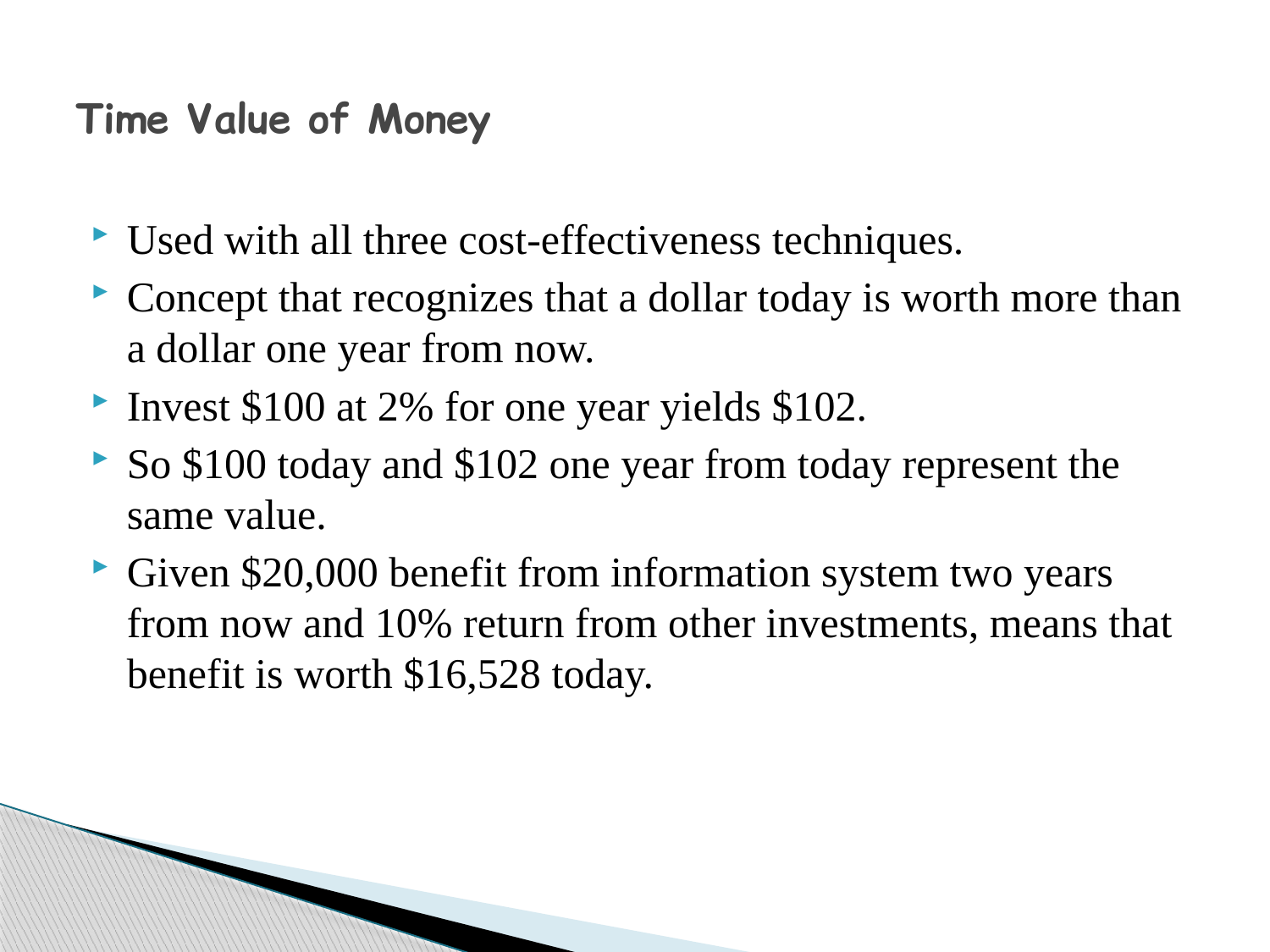

# Time Value of Money
Used with all three cost-effectiveness techniques.
Concept that recognizes that a dollar today is worth more than a dollar one year from now.
Invest $100 at 2% for one year yields $102.
So $100 today and $102 one year from today represent the same value.
Given $20,000 benefit from information system two years from now and 10% return from other investments, means that benefit is worth $16,528 today.